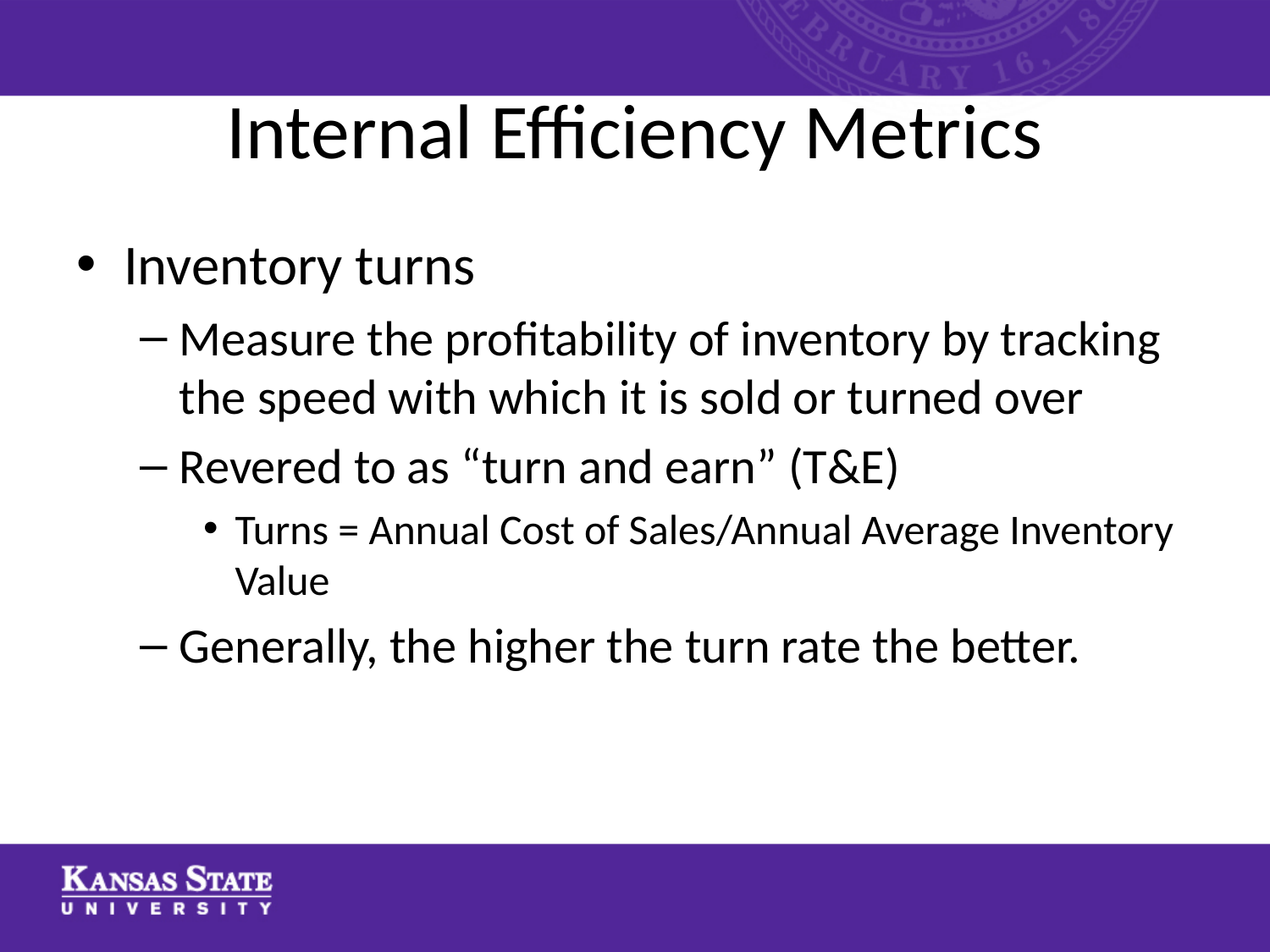

# Internal Efficiency Metrics
Inventory turns
Measure the profitability of inventory by tracking the speed with which it is sold or turned over
Revered to as “turn and earn” (T&E)
Turns = Annual Cost of Sales/Annual Average Inventory Value
Generally, the higher the turn rate the better.